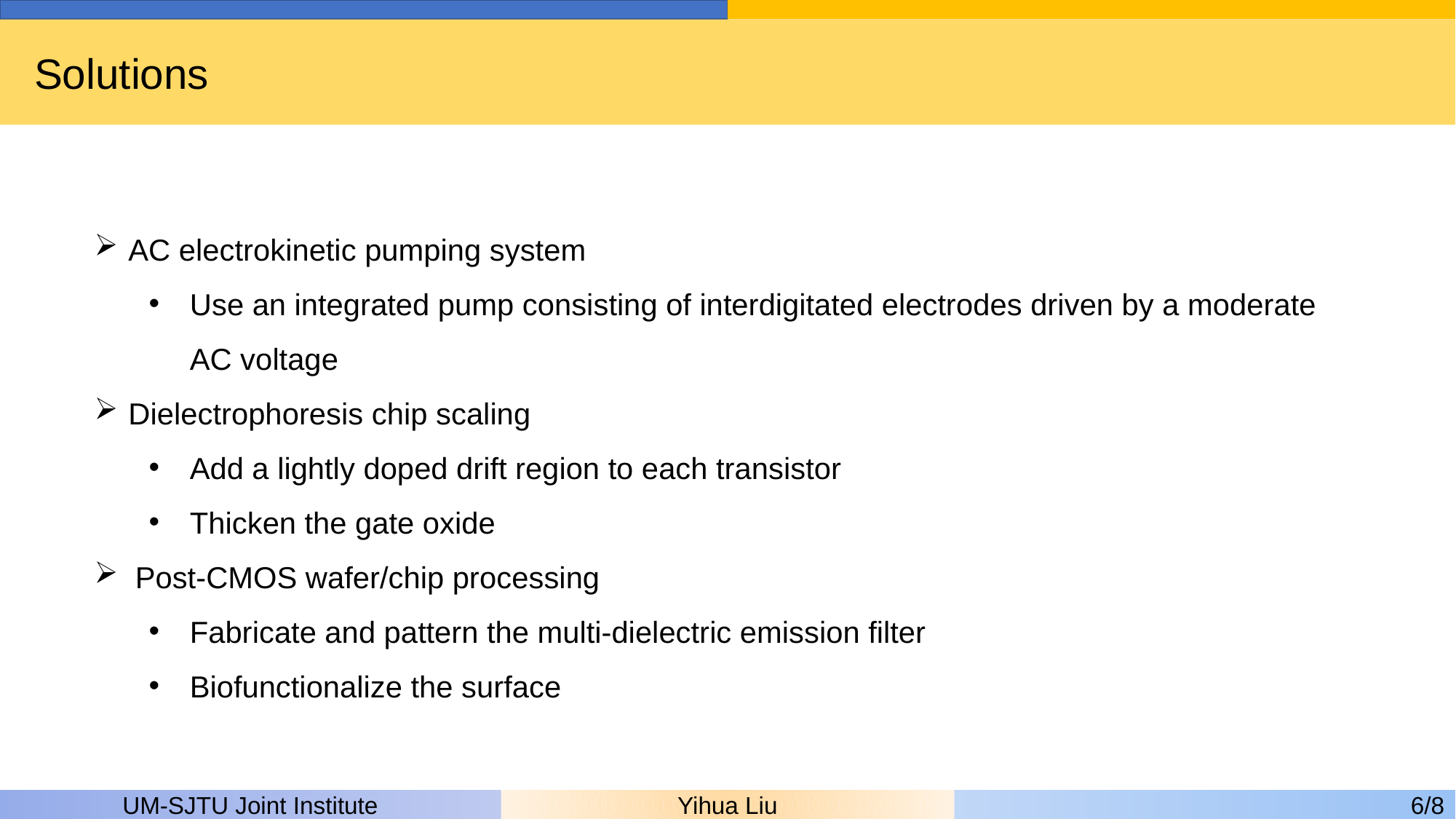

Solutions
AC electrokinetic pumping system
Use an integrated pump consisting of interdigitated electrodes driven by a moderate AC voltage
Dielectrophoresis chip scaling
Add a lightly doped drift region to each transistor
Thicken the gate oxide
Post-CMOS wafer/chip processing
Fabricate and pattern the multi-dielectric emission filter
Biofunctionalize the surface
Yihua Liu
6/8
UM-SJTU Joint Institute